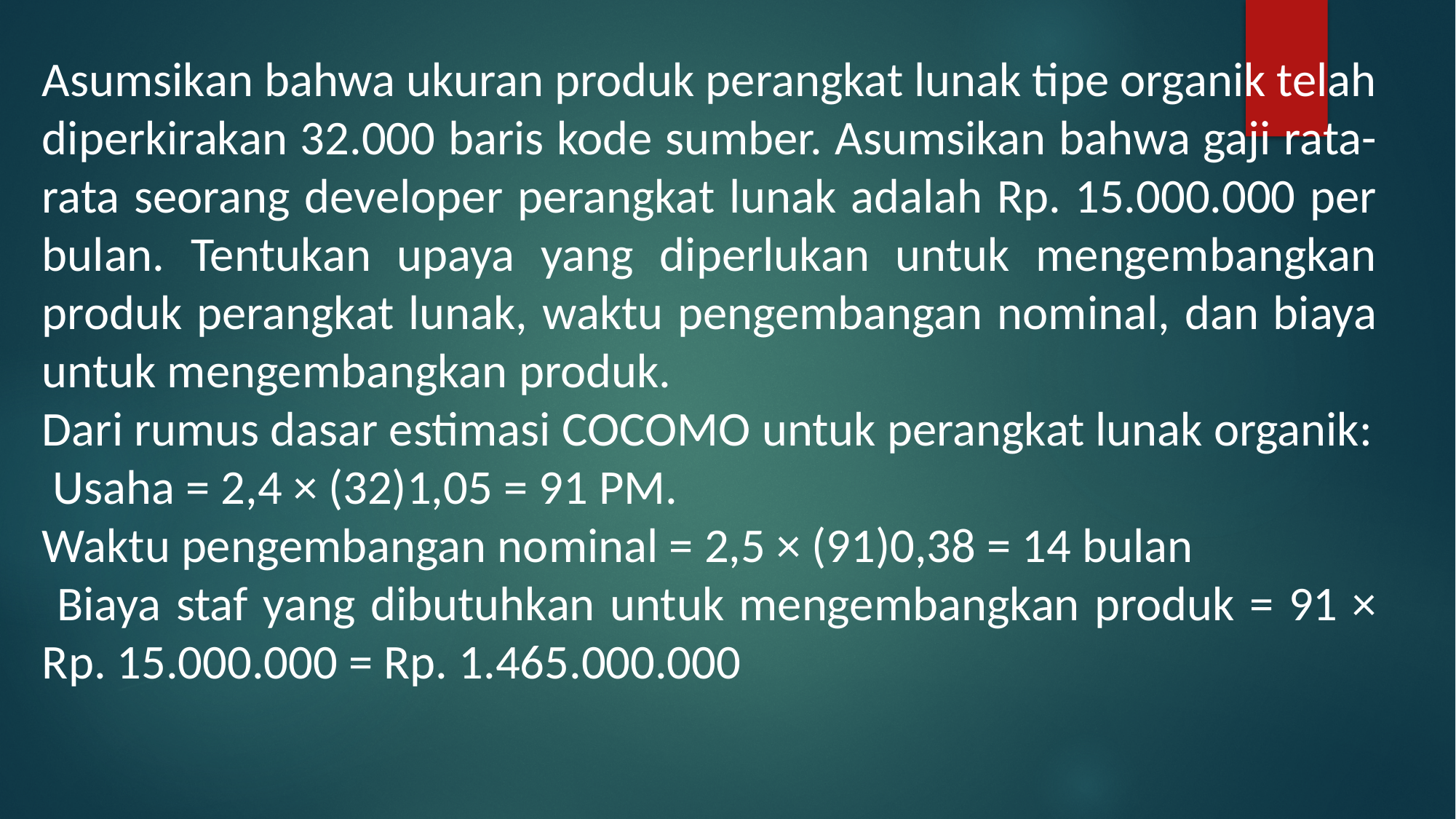

Asumsikan bahwa ukuran produk perangkat lunak tipe organik telah diperkirakan 32.000 baris kode sumber. Asumsikan bahwa gaji rata-rata seorang developer perangkat lunak adalah Rp. 15.000.000 per bulan. Tentukan upaya yang diperlukan untuk mengembangkan produk perangkat lunak, waktu pengembangan nominal, dan biaya untuk mengembangkan produk.
Dari rumus dasar estimasi COCOMO untuk perangkat lunak organik:
 Usaha = 2,4 × (32)1,05 = 91 PM.
Waktu pengembangan nominal = 2,5 × (91)0,38 = 14 bulan
 Biaya staf yang dibutuhkan untuk mengembangkan produk = 91 × Rp. 15.000.000 = Rp. 1.465.000.000